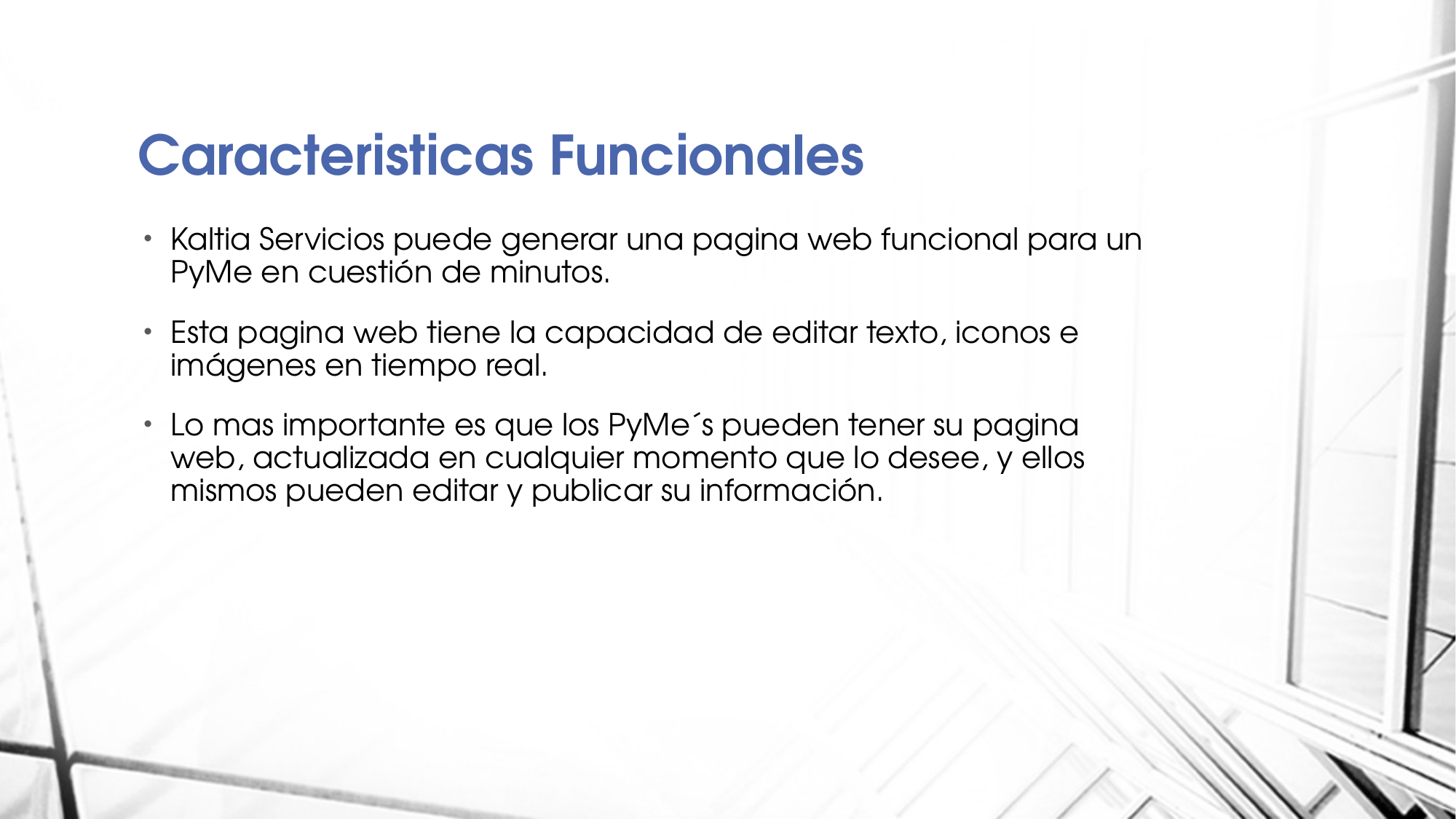

# Caracteristicas Funcionales
Kaltia Servicios puede generar una pagina web funcional para un PyMe en cuestión de minutos.
Esta pagina web tiene la capacidad de editar texto, iconos e imágenes en tiempo real.
Lo mas importante es que los PyMe´s pueden tener su pagina web, actualizada en cualquier momento que lo desee, y ellos mismos pueden editar y publicar su información.